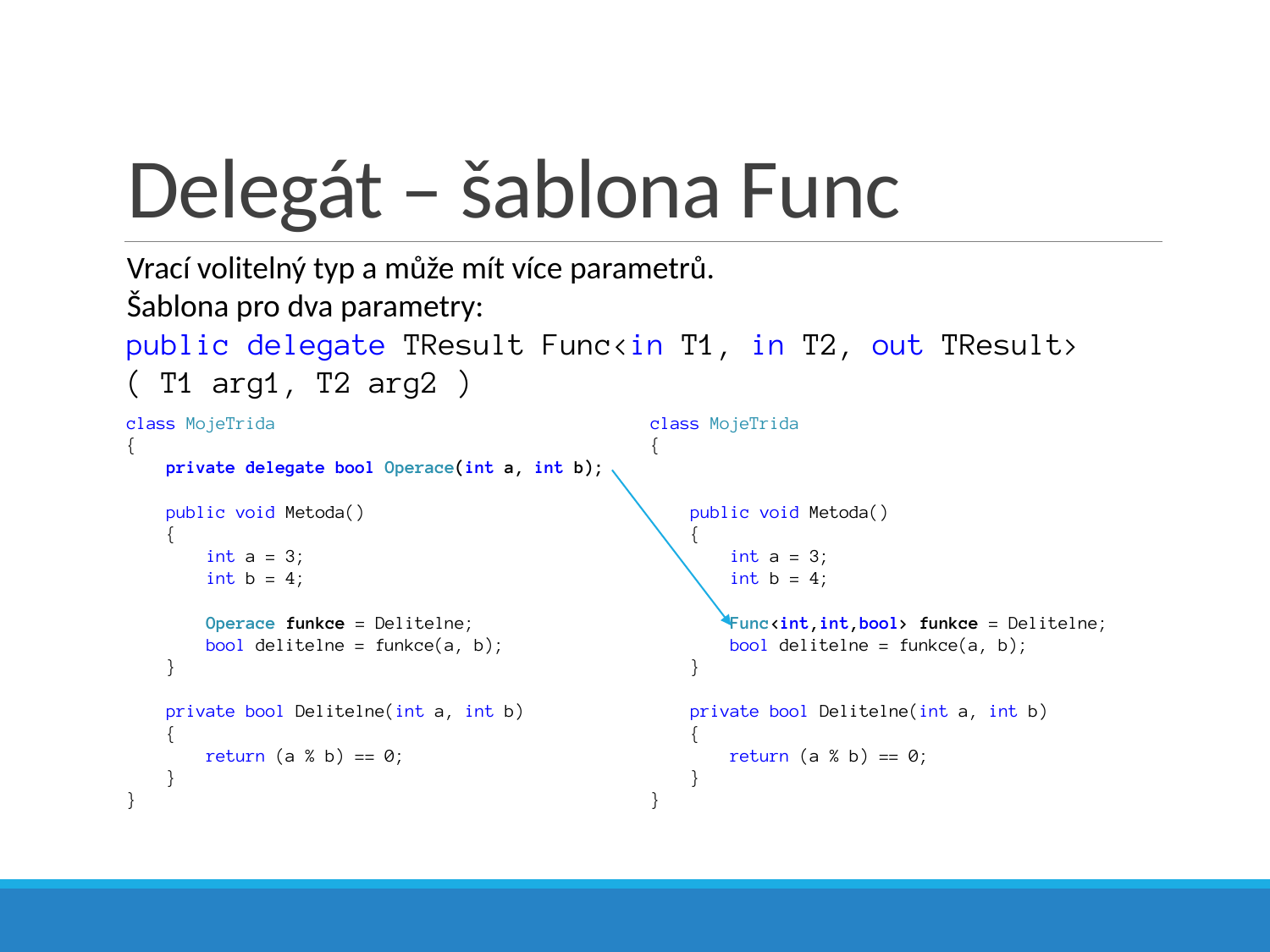

# Delegát – šablona Func
Vrací volitelný typ a může mít více parametrů.
Šablona pro dva parametry:
public delegate TResult Func<in T1, in T2, out TResult>
( T1 arg1, T2 arg2 )
class MojeTrida
{

    public void Metoda()
    {
        int a = 3;
        int b = 4;

        Func<int,int,bool> funkce = Delitelne;
        bool delitelne = funkce(a, b);
    }

    private bool Delitelne(int a, int b)
    {
        return (a % b) == 0;
    }
}
class MojeTrida
{
    private delegate bool Operace(int a, int b);

    public void Metoda()
    {
        int a = 3;
        int b = 4;

        Operace funkce = Delitelne;
        bool delitelne = funkce(a, b);
    }

    private bool Delitelne(int a, int b)
    {
        return (a % b) == 0;
    }
}